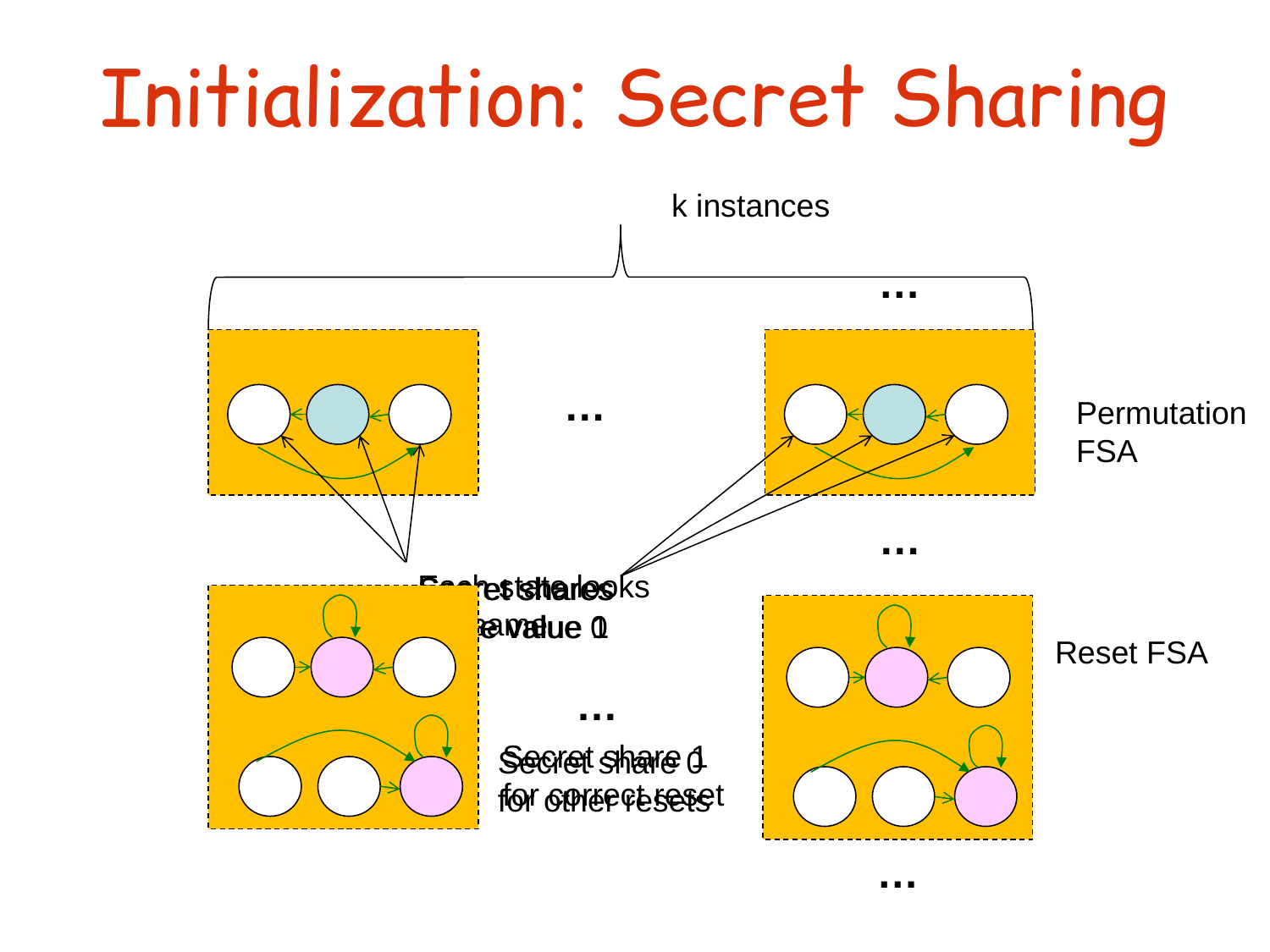

# Initialization: Secret Sharing
k instances
…

…

Permutation FSA

…
Each state looks the same
Secret shares of the value 0
Secret shares of the value 1

Reset FSA

…

Secret share 1 for correct reset
Secret share 0 for other resets

…